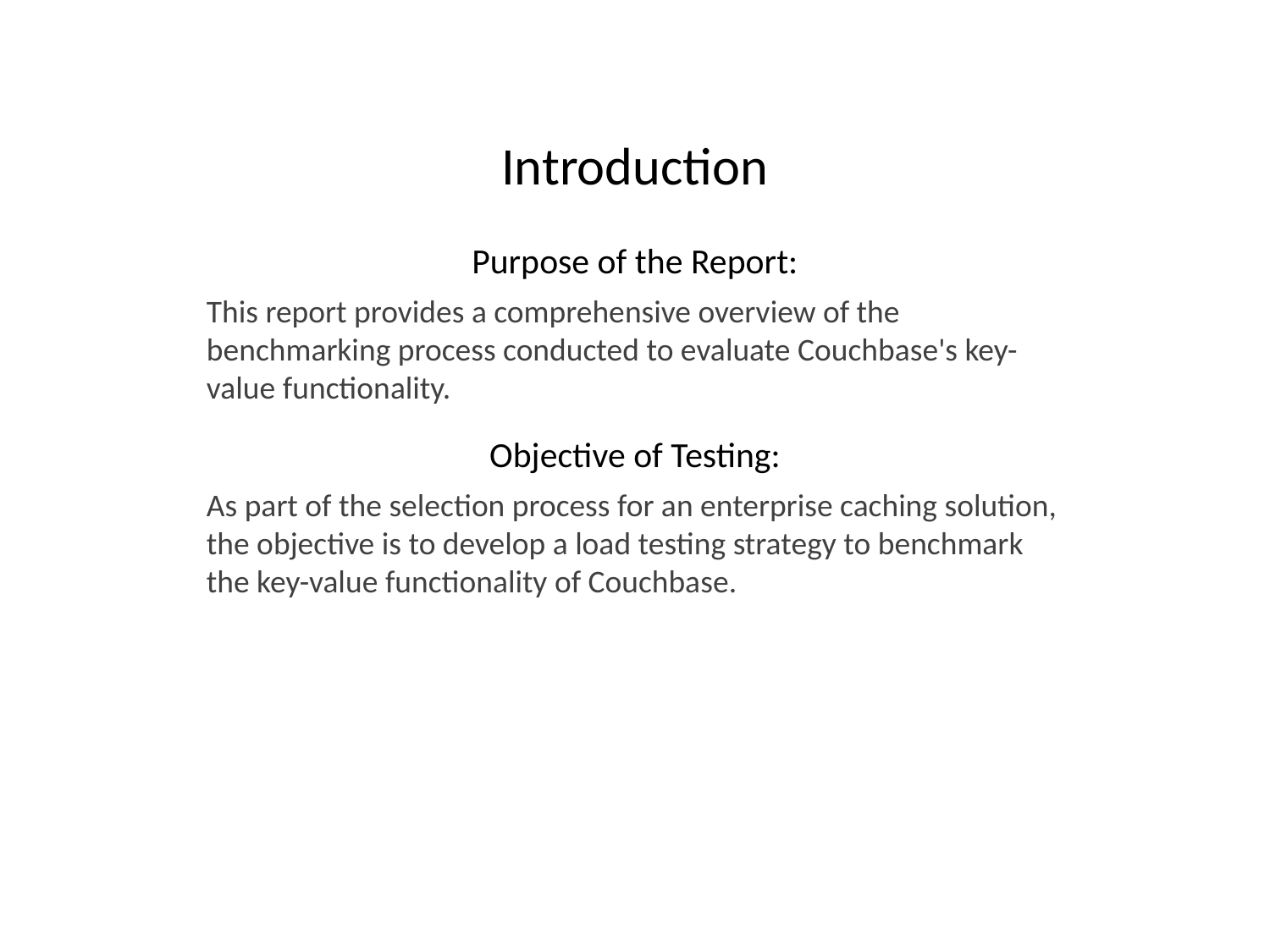

Introduction

Purpose of the Report:

This report provides a comprehensive overview of the benchmarking process conducted to evaluate Couchbase's key-value functionality.

Objective of Testing:

As part of the selection process for an enterprise caching solution, the objective is to develop a load testing strategy to benchmark the key-value functionality of Couchbase.